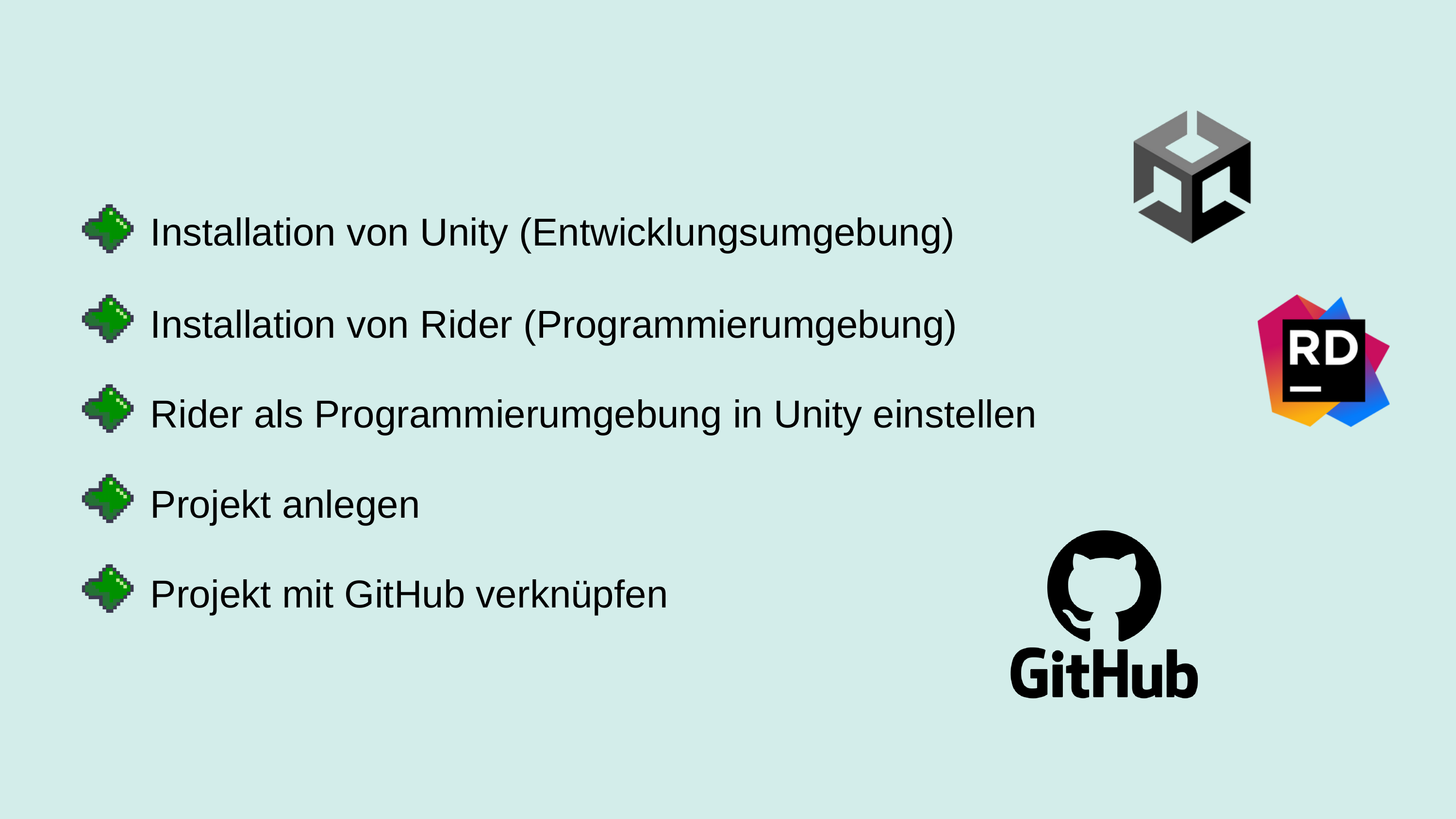

Installation von Unity (Entwicklungsumgebung)

Installation von Rider (Programmierumgebung)

Rider als Programmierumgebung in Unity einstellen

Projekt anlegen

Projekt mit GitHub verknüpfen